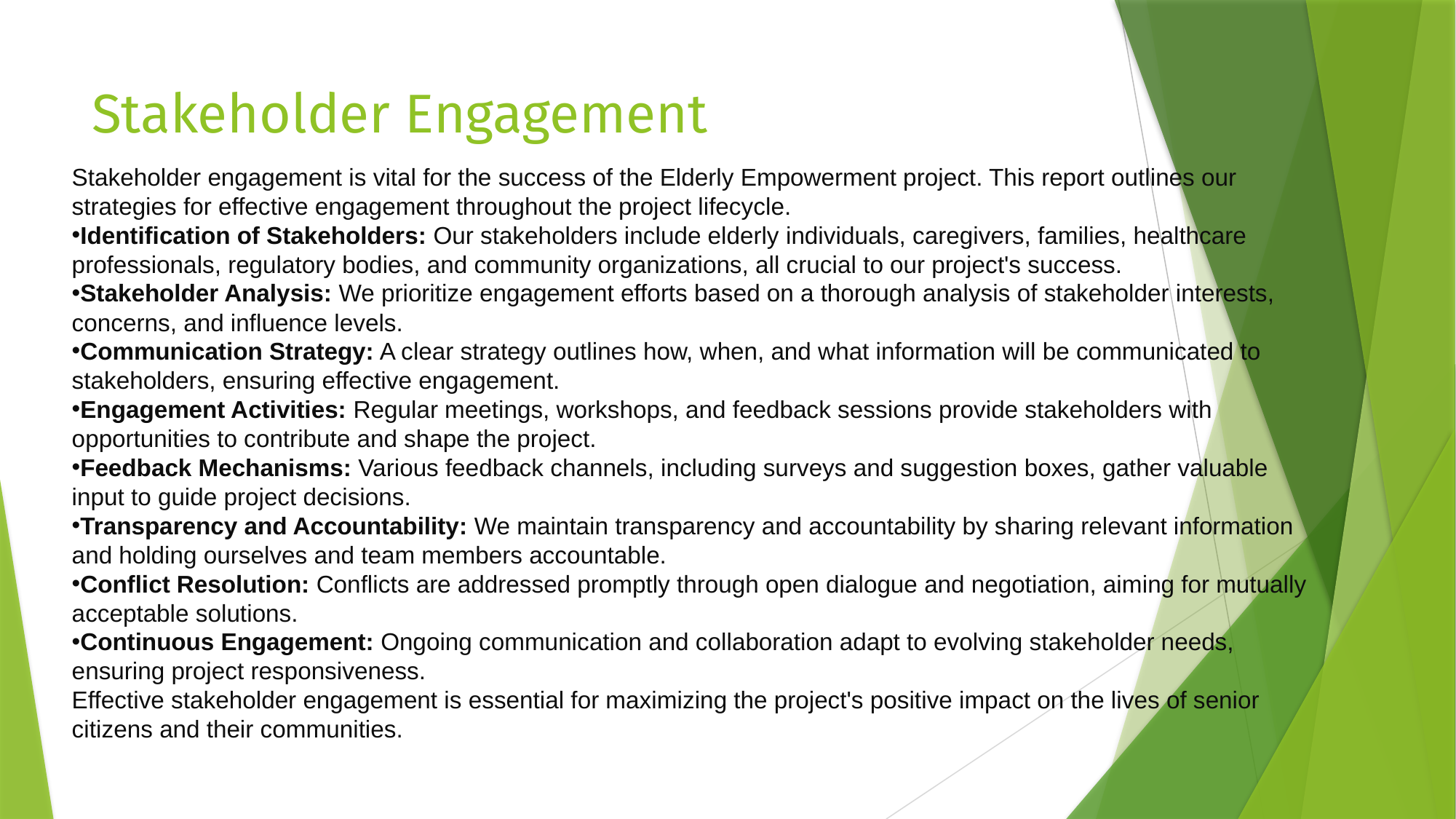

# Stakeholder Engagement
Stakeholder engagement is vital for the success of the Elderly Empowerment project. This report outlines our strategies for effective engagement throughout the project lifecycle.
Identification of Stakeholders: Our stakeholders include elderly individuals, caregivers, families, healthcare professionals, regulatory bodies, and community organizations, all crucial to our project's success.
Stakeholder Analysis: We prioritize engagement efforts based on a thorough analysis of stakeholder interests, concerns, and influence levels.
Communication Strategy: A clear strategy outlines how, when, and what information will be communicated to stakeholders, ensuring effective engagement.
Engagement Activities: Regular meetings, workshops, and feedback sessions provide stakeholders with opportunities to contribute and shape the project.
Feedback Mechanisms: Various feedback channels, including surveys and suggestion boxes, gather valuable input to guide project decisions.
Transparency and Accountability: We maintain transparency and accountability by sharing relevant information and holding ourselves and team members accountable.
Conflict Resolution: Conflicts are addressed promptly through open dialogue and negotiation, aiming for mutually acceptable solutions.
Continuous Engagement: Ongoing communication and collaboration adapt to evolving stakeholder needs, ensuring project responsiveness.
Effective stakeholder engagement is essential for maximizing the project's positive impact on the lives of senior citizens and their communities.